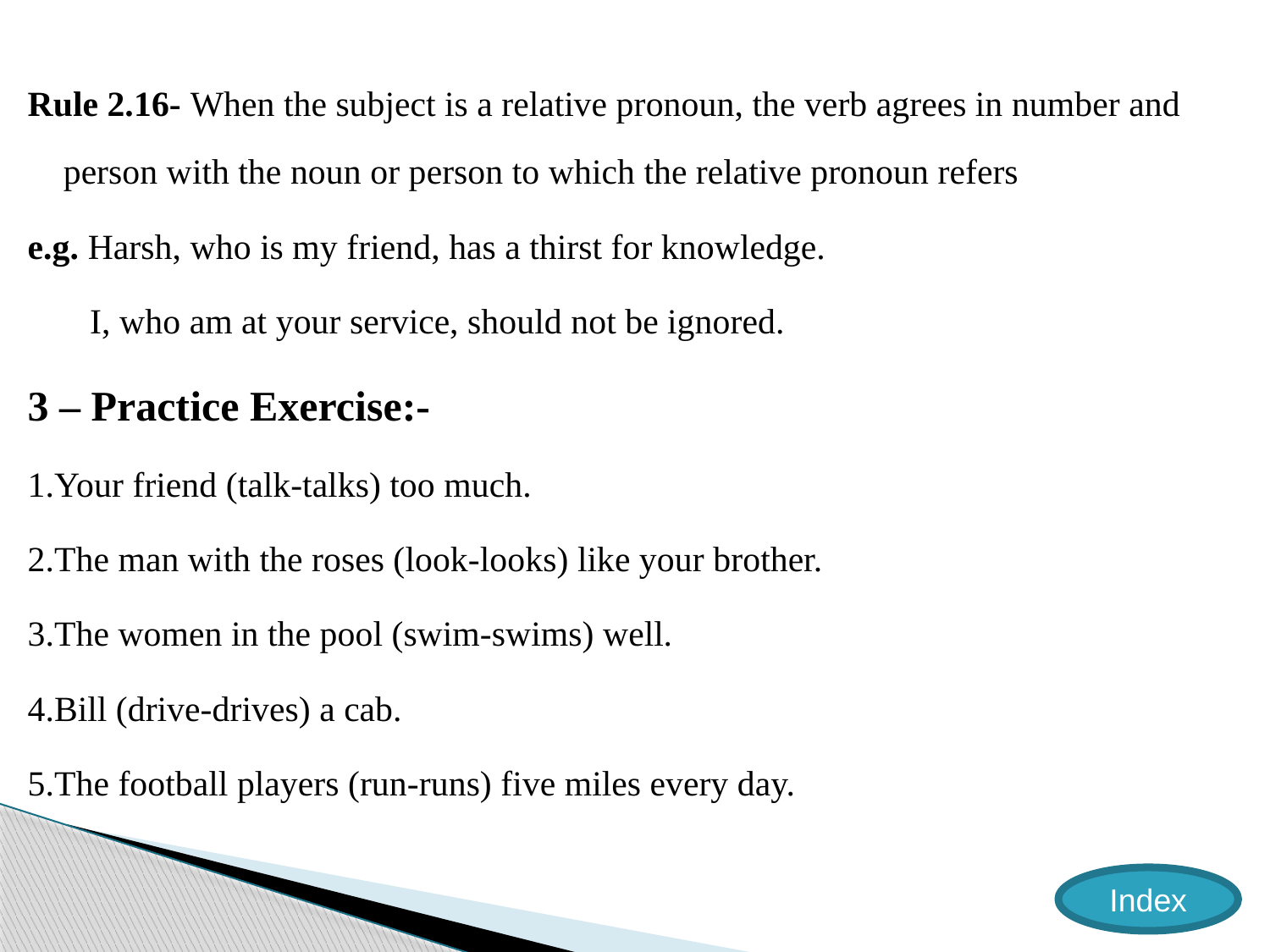

Rule 2.16- When the subject is a relative pronoun, the verb agrees in number and person with the noun or person to which the relative pronoun refers
e.g. Harsh, who is my friend, has a thirst for knowledge.
       I, who am at your service, should not be ignored.
3 – Practice Exercise:-
1.Your friend (talk-talks) too much.
2.The man with the roses (look-looks) like your brother.
3.The women in the pool (swim-swims) well.
4.Bill (drive-drives) a cab.
5.The football players (run-runs) five miles every day.

Index